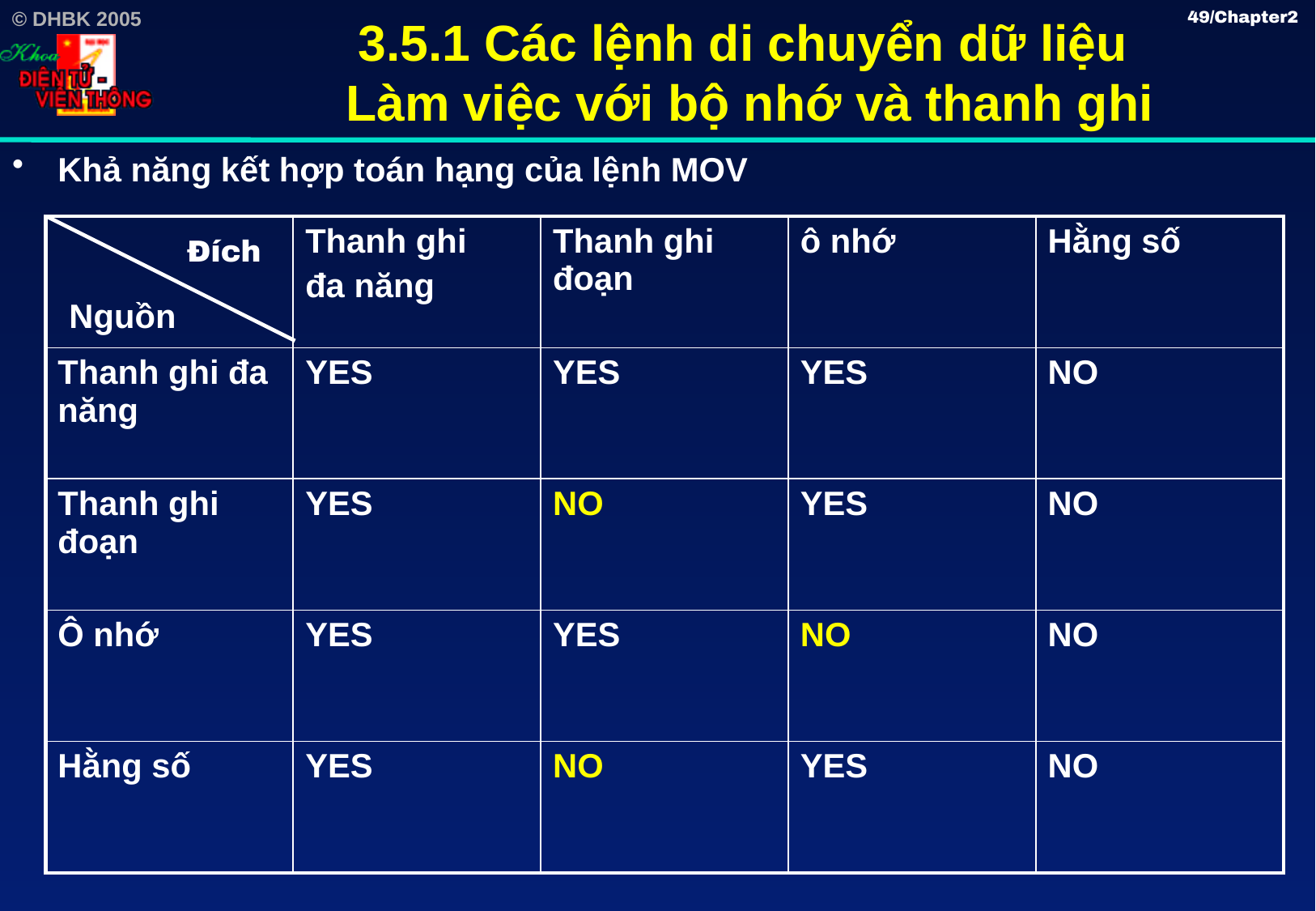

# 3.5.1 Các lệnh di chuyển dữ liệu Làm việc với bộ nhớ và thanh ghi
49/Chapter2
Khả năng kết hợp toán hạng của lệnh MOV
|  | Thanh ghi đa năng | Thanh ghi đoạn | ô nhớ | Hằng số |
| --- | --- | --- | --- | --- |
| Thanh ghi đa năng | YES | YES | YES | NO |
| Thanh ghi đoạn | YES | NO | YES | NO |
| Ô nhớ | YES | YES | NO | NO |
| Hằng số | YES | NO | YES | NO |

Đích
Nguồn